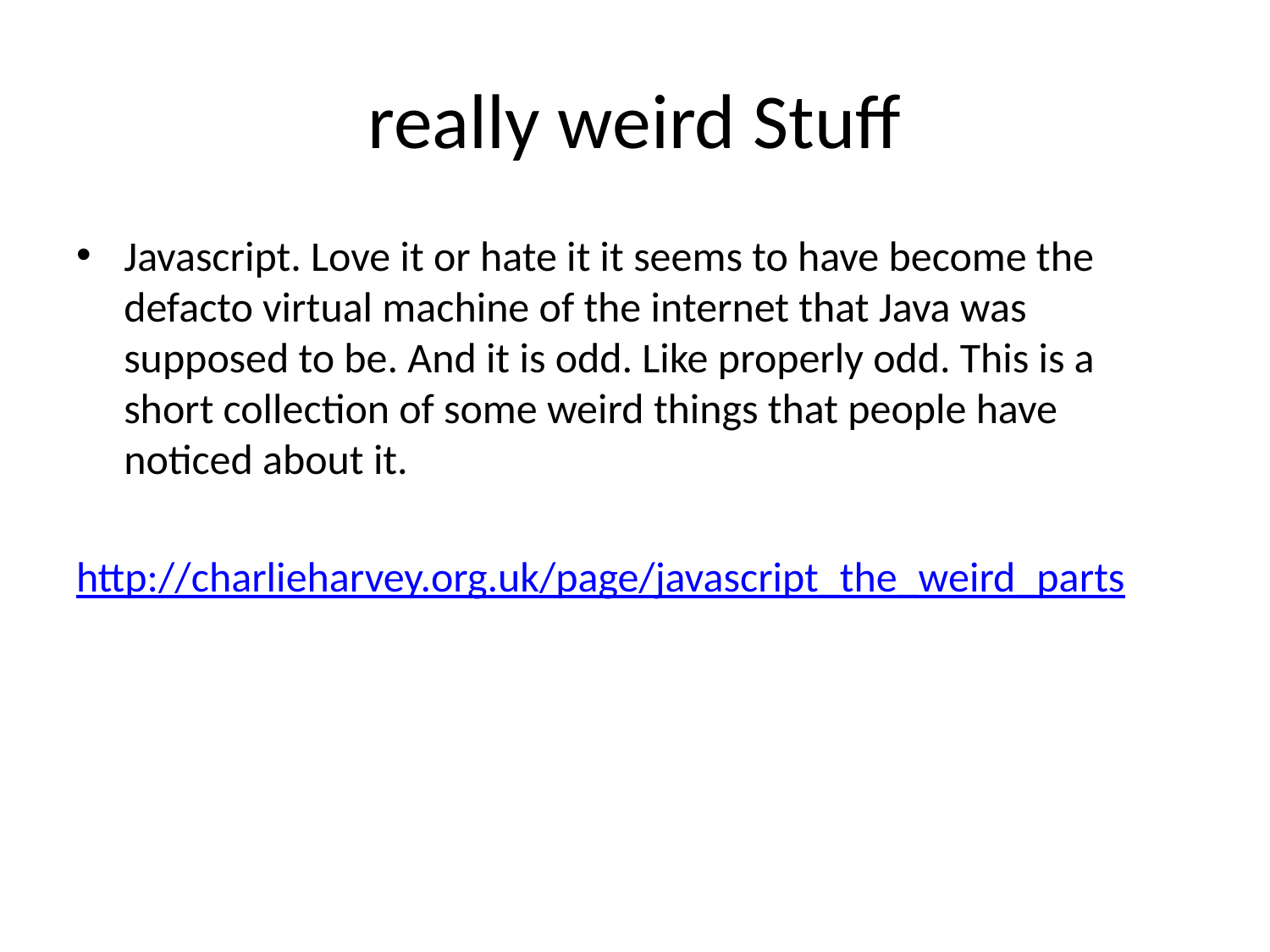

# really weird Stuff
Javascript. Love it or hate it it seems to have become the defacto virtual machine of the internet that Java was supposed to be. And it is odd. Like properly odd. This is a short collection of some weird things that people have noticed about it.

http://charlieharvey.org.uk/page/javascript_the_weird_parts